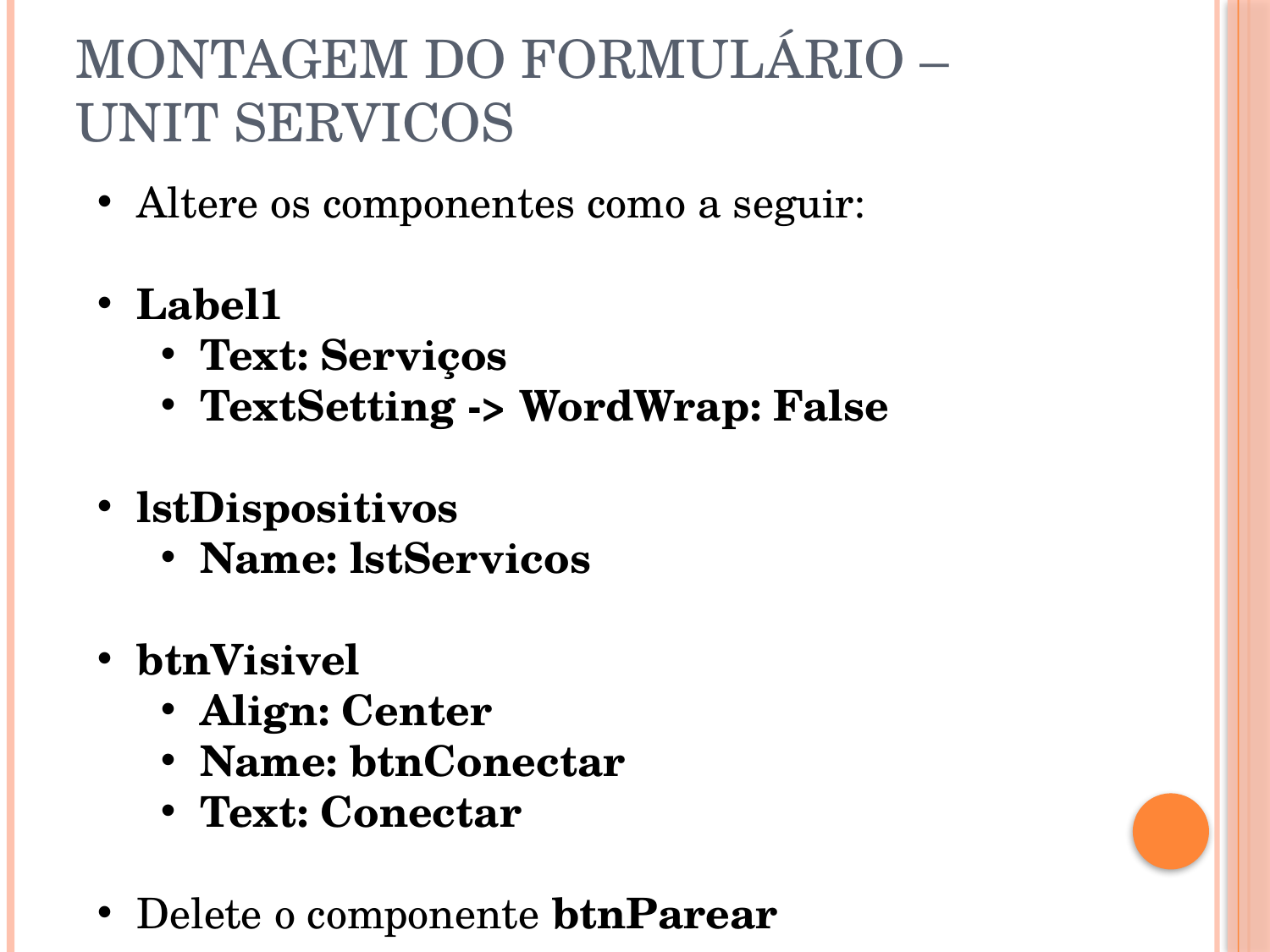

# Montagem do Formulário – Unit servicos
Altere os componentes como a seguir:

Label1
Text: Serviços
TextSetting -> WordWrap: False

lstDispositivos
Name: lstServicos

btnVisivel
Align: Center
Name: btnConectar
Text: Conectar

Delete o componente btnParear